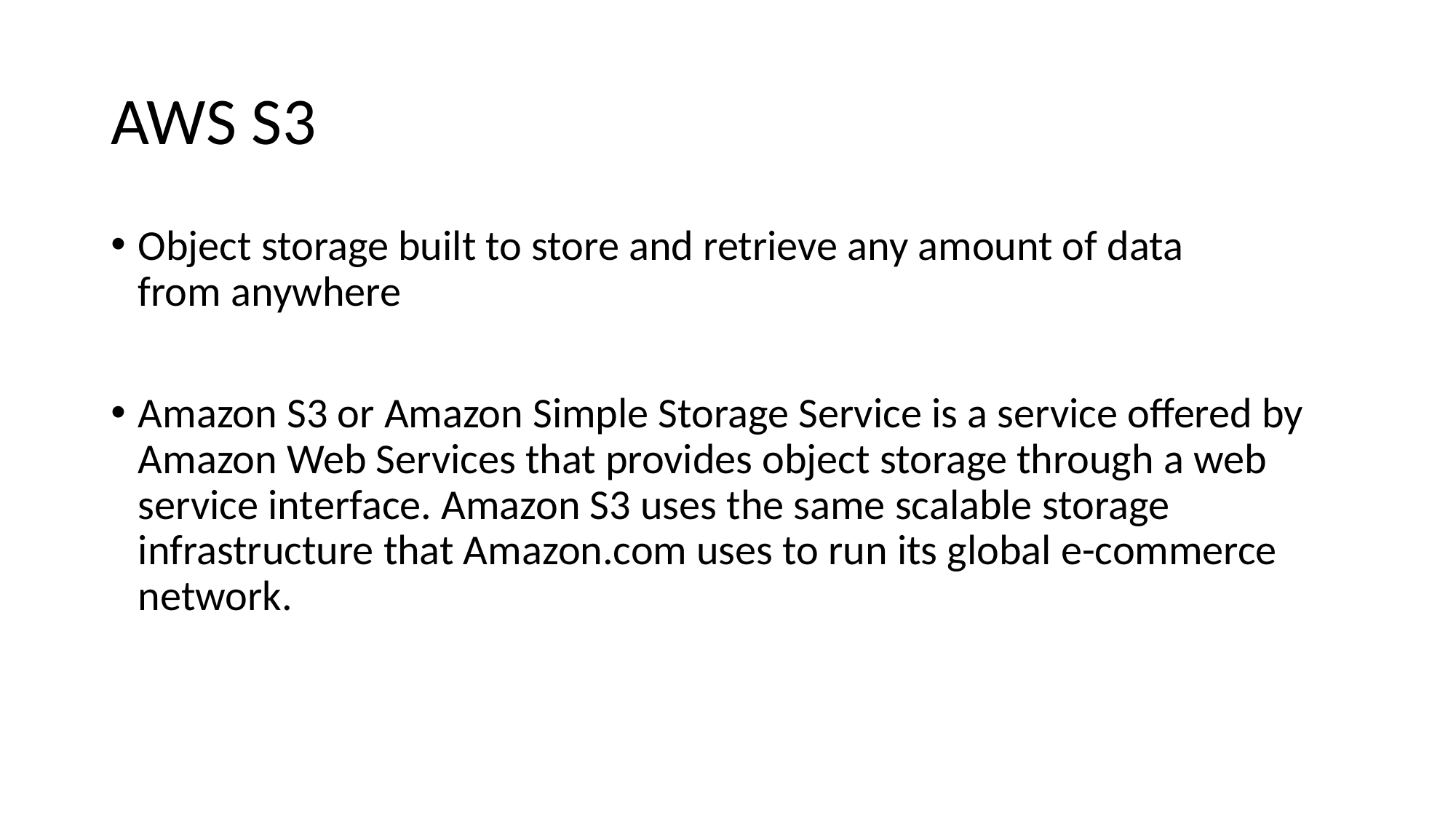

# AWS S3
Object storage built to store and retrieve any amount of data from anywhere

Amazon S3 or Amazon Simple Storage Service is a service offered by Amazon Web Services that provides object storage through a web service interface. Amazon S3 uses the same scalable storage infrastructure that Amazon.com uses to run its global e-commerce network.